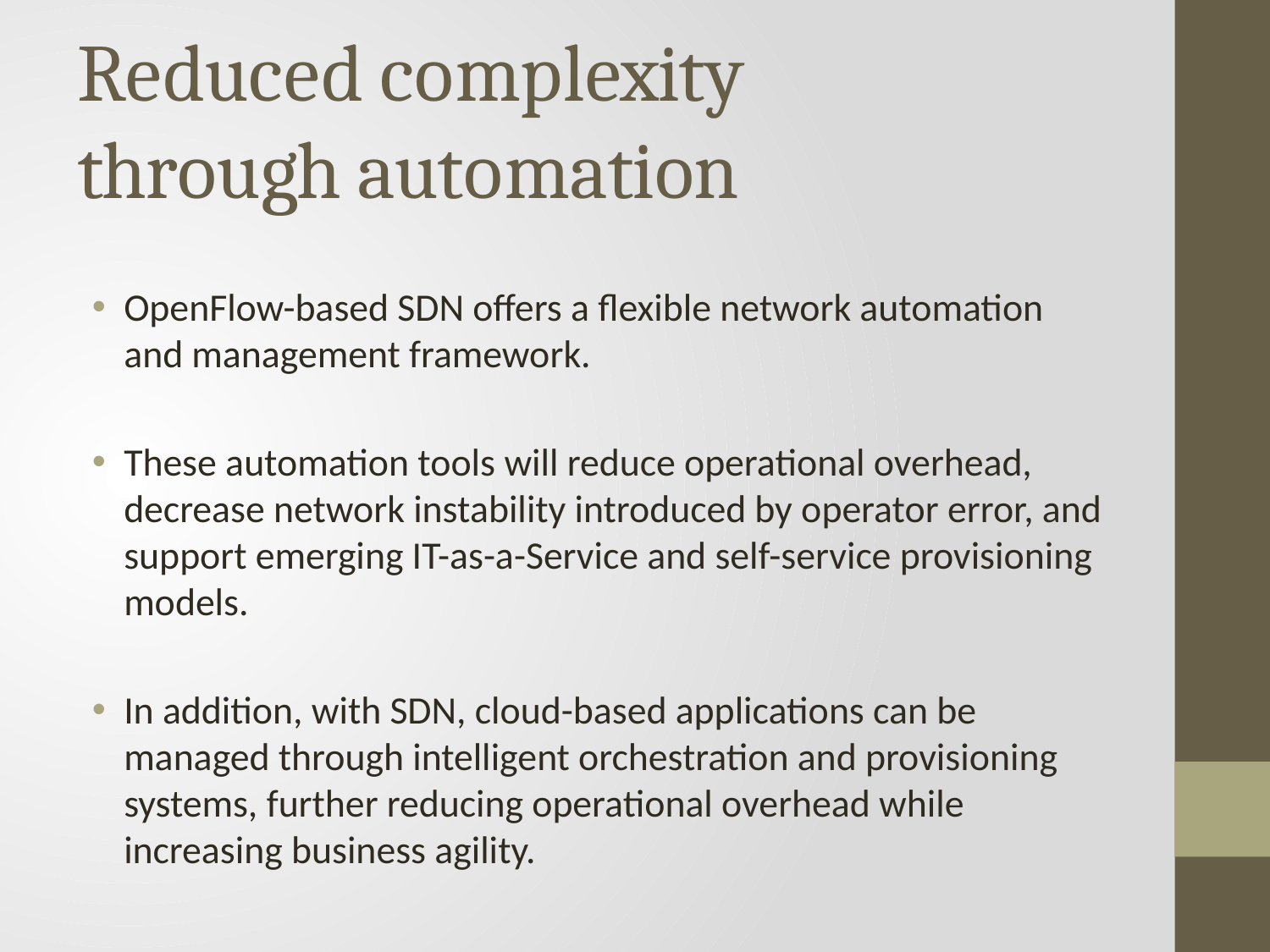

# Reduced complexity through automation

OpenFlow-based SDN offers a flexible network automation and management framework.

These automation tools will reduce operational overhead, decrease network instability introduced by operator error, and support emerging IT-as-a-Service and self-service provisioning models.

In addition, with SDN, cloud-based applications can be managed through intelligent orchestration and provisioning systems, further reducing operational overhead while increasing business agility.